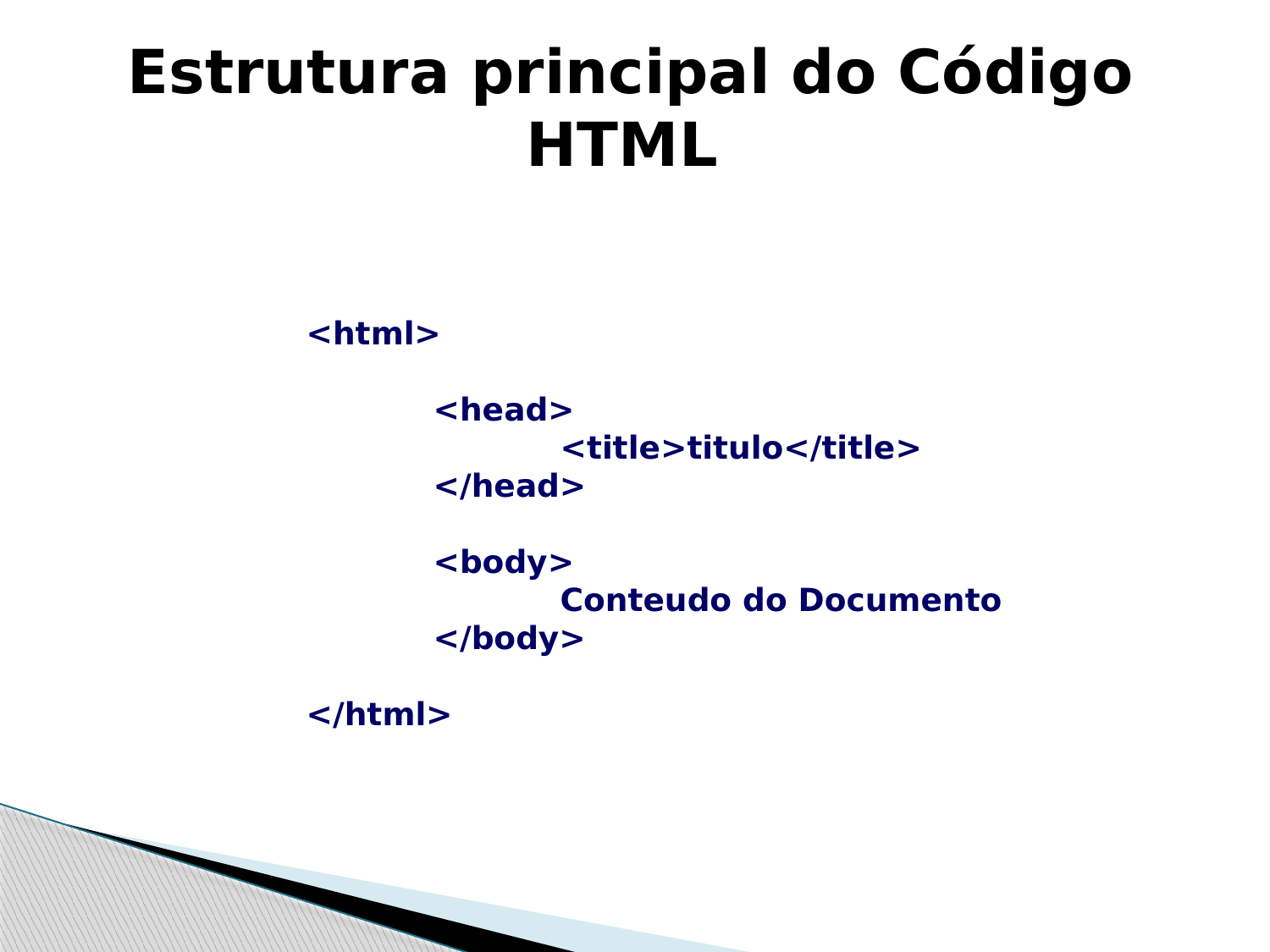

# Estrutura principal do Código HTML

<html>

	<head>
		<title>titulo</title>
	</head>

	<body>
		Conteudo do Documento
	</body>

</html>